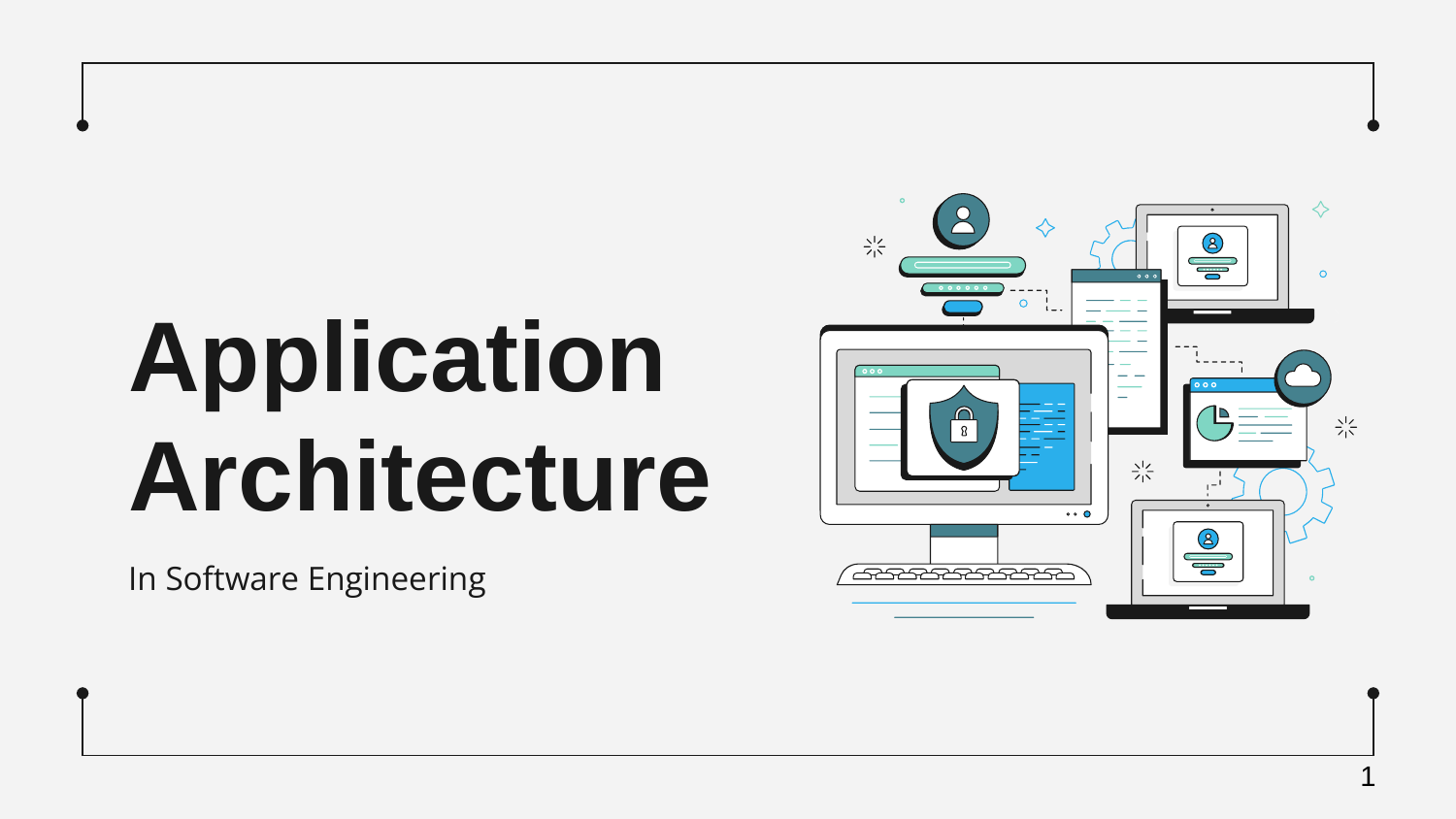

# Application Architecture
In Software Engineering
1